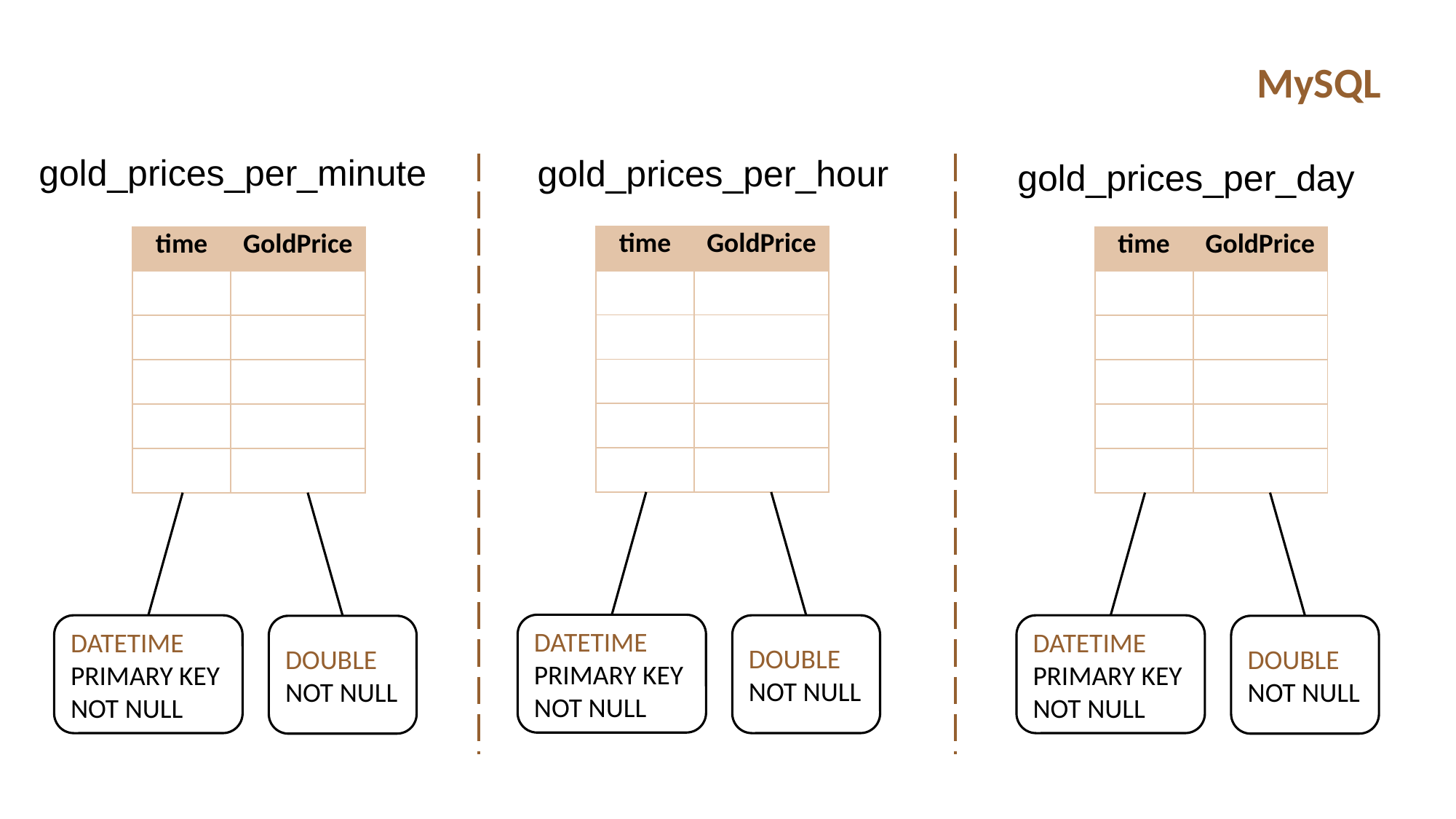

MySQL
gold_prices_per_minute
gold_prices_per_hour
gold_prices_per_day
| time | GoldPrice |
| --- | --- |
|  |  |
|  |  |
|  |  |
|  |  |
|  |  |
| time | GoldPrice |
| --- | --- |
|  |  |
|  |  |
|  |  |
|  |  |
|  |  |
| time | GoldPrice |
| --- | --- |
|  |  |
|  |  |
|  |  |
|  |  |
|  |  |
DATETIME
PRIMARY KEY
NOT NULL
DATETIME
PRIMARY KEY
NOT NULL
DOUBLE
NOT NULL
DATETIME
PRIMARY KEY
NOT NULL
DOUBLE
NOT NULL
DOUBLE
NOT NULL